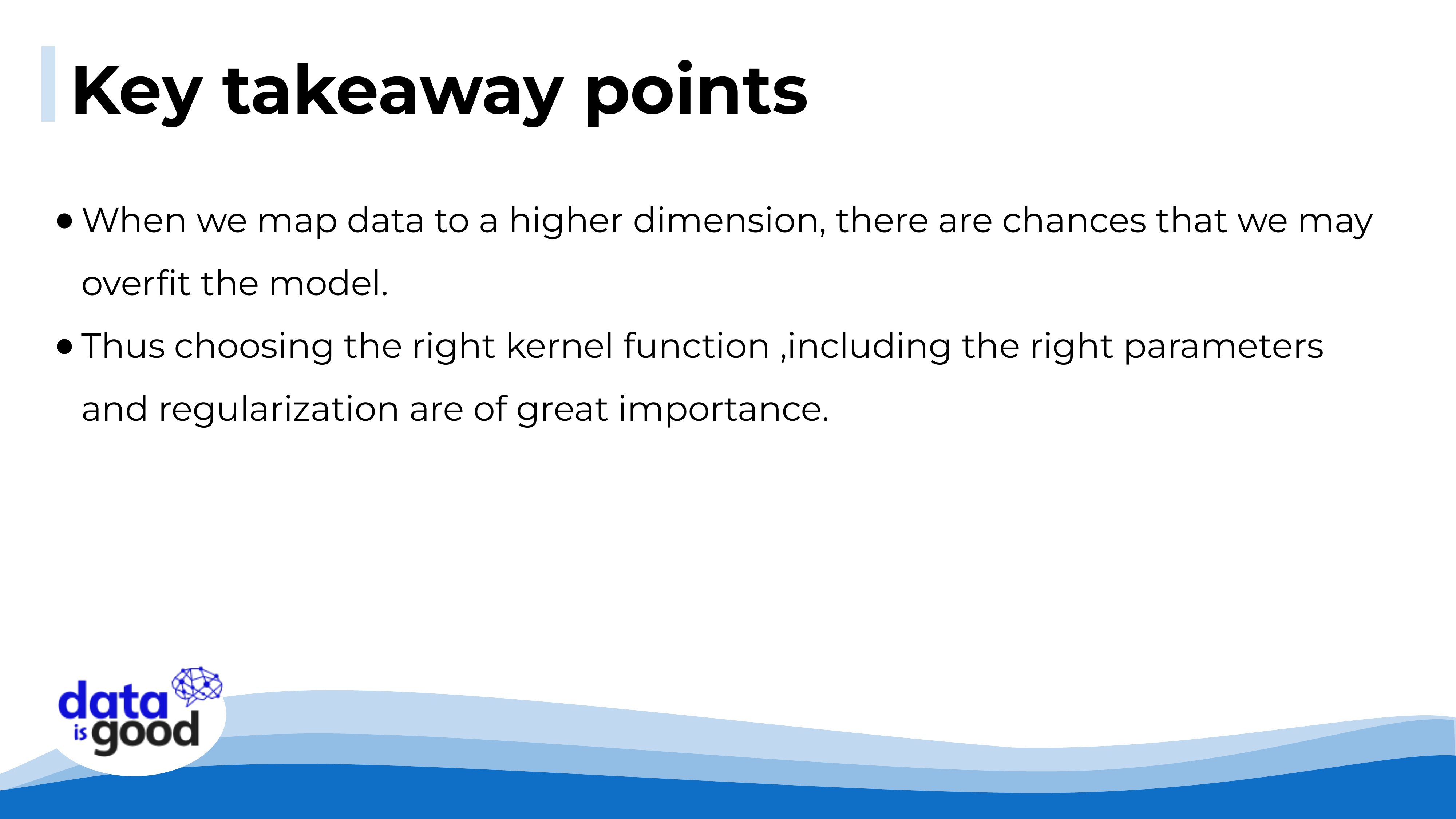

Key takeaway points
When we map data to a higher dimension, there are chances that we may overfit the model.
Thus choosing the right kernel function ,including the right parameters and regularization are of great importance.